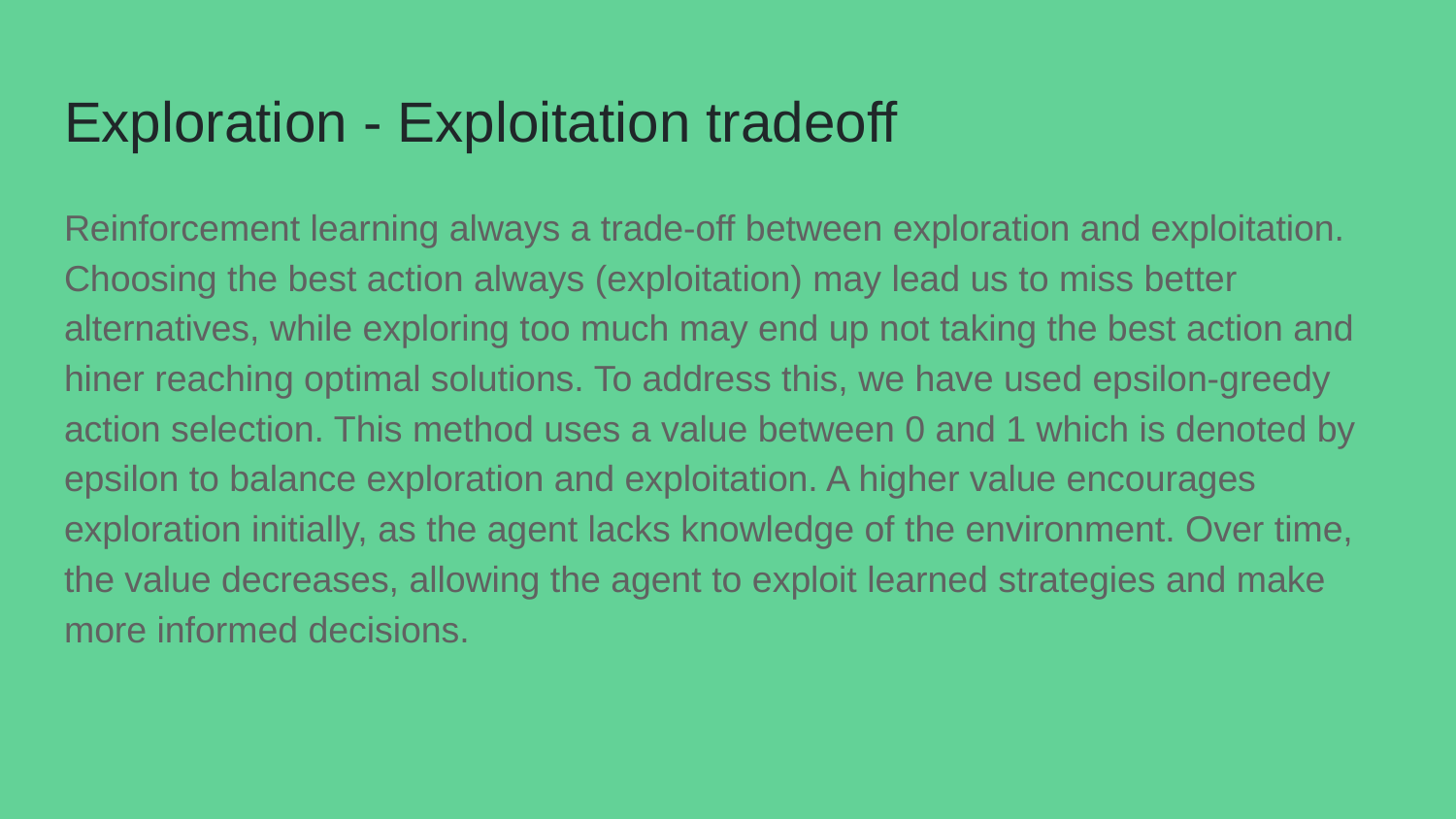

# Exploration - Exploitation tradeoff
Reinforcement learning always a trade-off between exploration and exploitation. Choosing the best action always (exploitation) may lead us to miss better alternatives, while exploring too much may end up not taking the best action and hiner reaching optimal solutions. To address this, we have used epsilon-greedy action selection. This method uses a value between 0 and 1 which is denoted by epsilon to balance exploration and exploitation. A higher value encourages exploration initially, as the agent lacks knowledge of the environment. Over time, the value decreases, allowing the agent to exploit learned strategies and make more informed decisions.